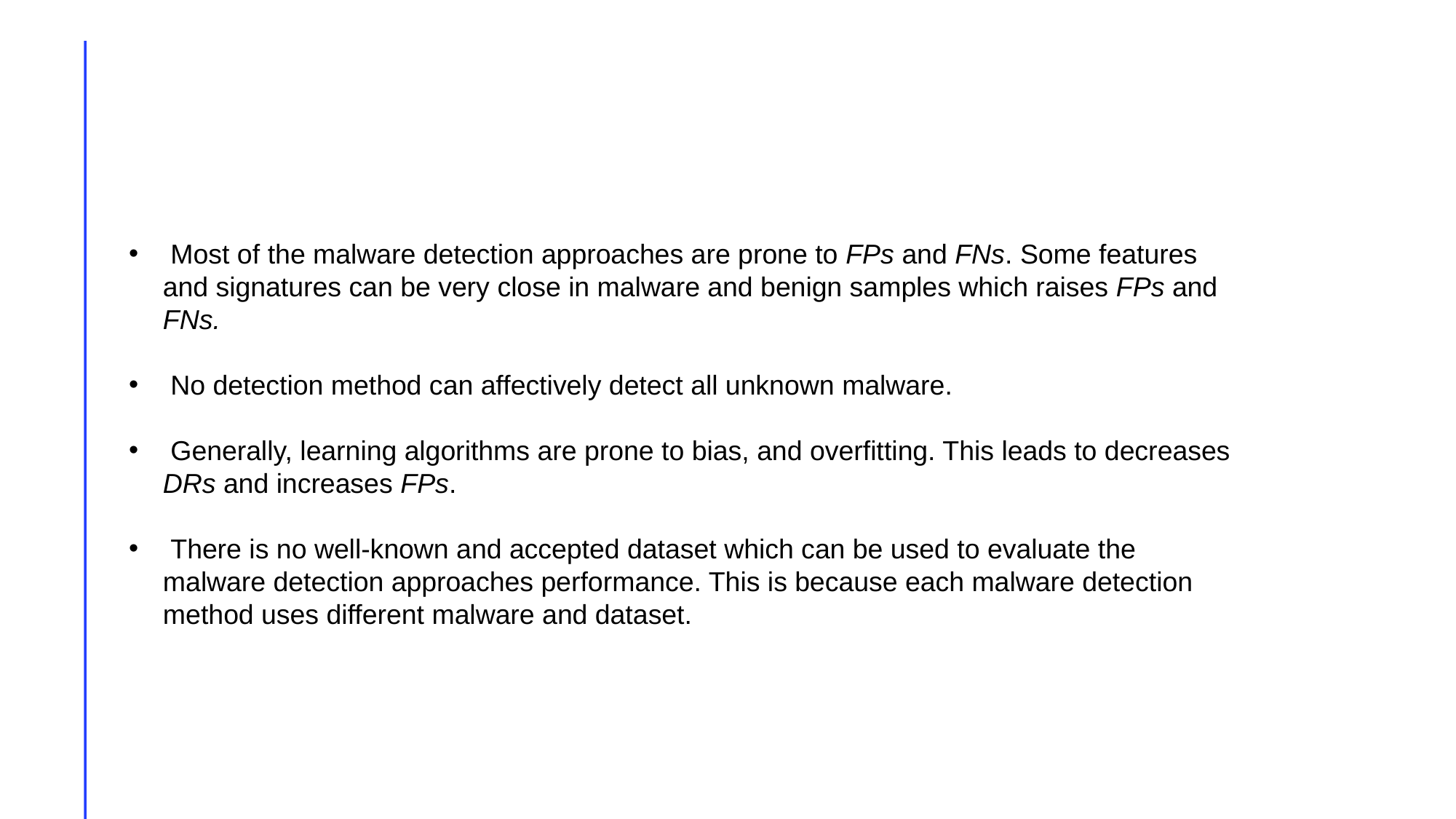

Most of the malware detection approaches are prone to FPs and FNs. Some features and signatures can be very close in malware and benign samples which raises FPs and FNs.

 No detection method can affectively detect all unknown malware.

 Generally, learning algorithms are prone to bias, and overfitting. This leads to decreases DRs and increases FPs.

 There is no well-known and accepted dataset which can be used to evaluate the malware detection approaches performance. This is because each malware detection method uses different malware and dataset.